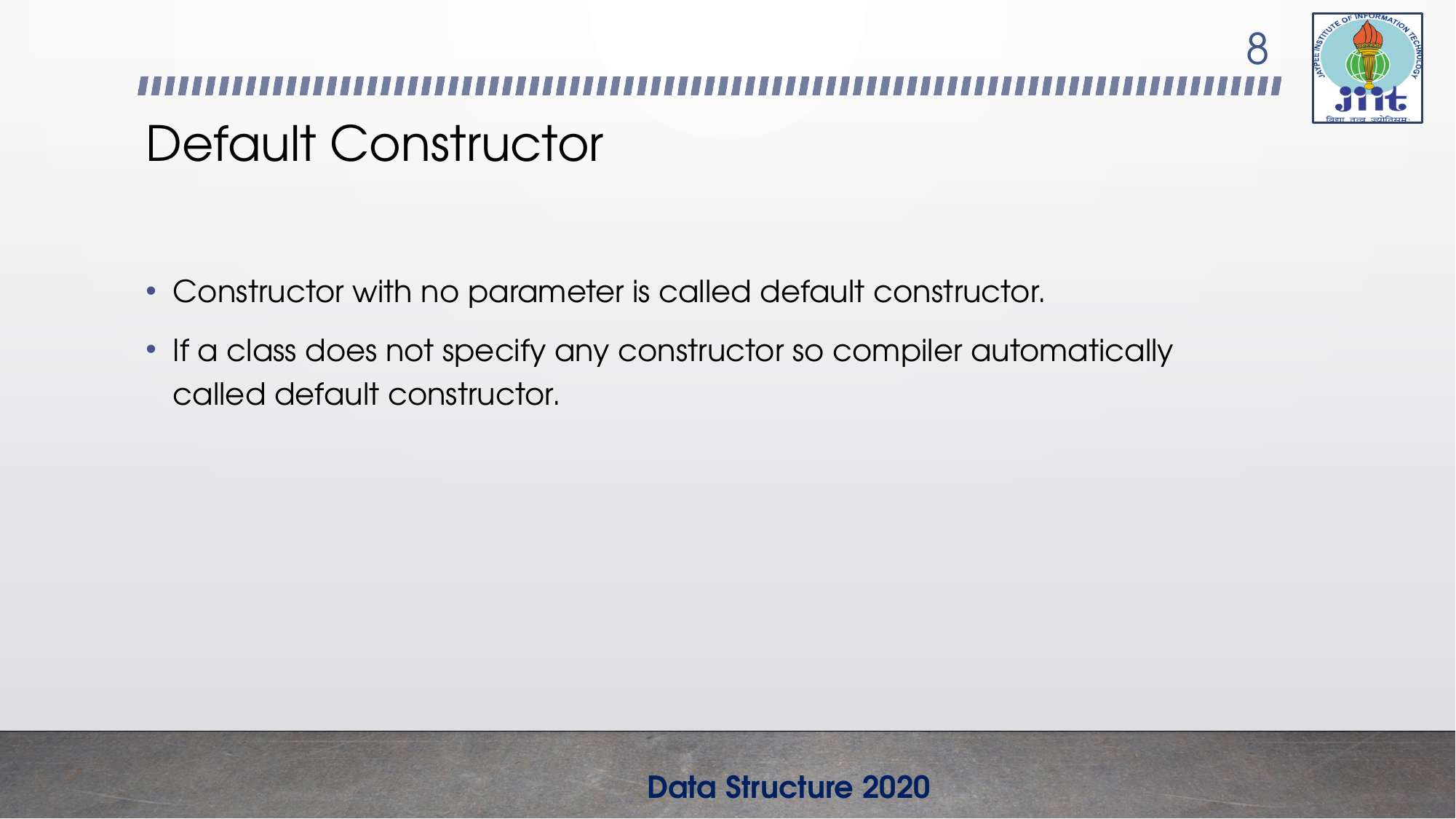

8
# Default Constructor
Constructor with no parameter is called default constructor.
If a class does not specify any constructor so compiler automatically called default constructor.